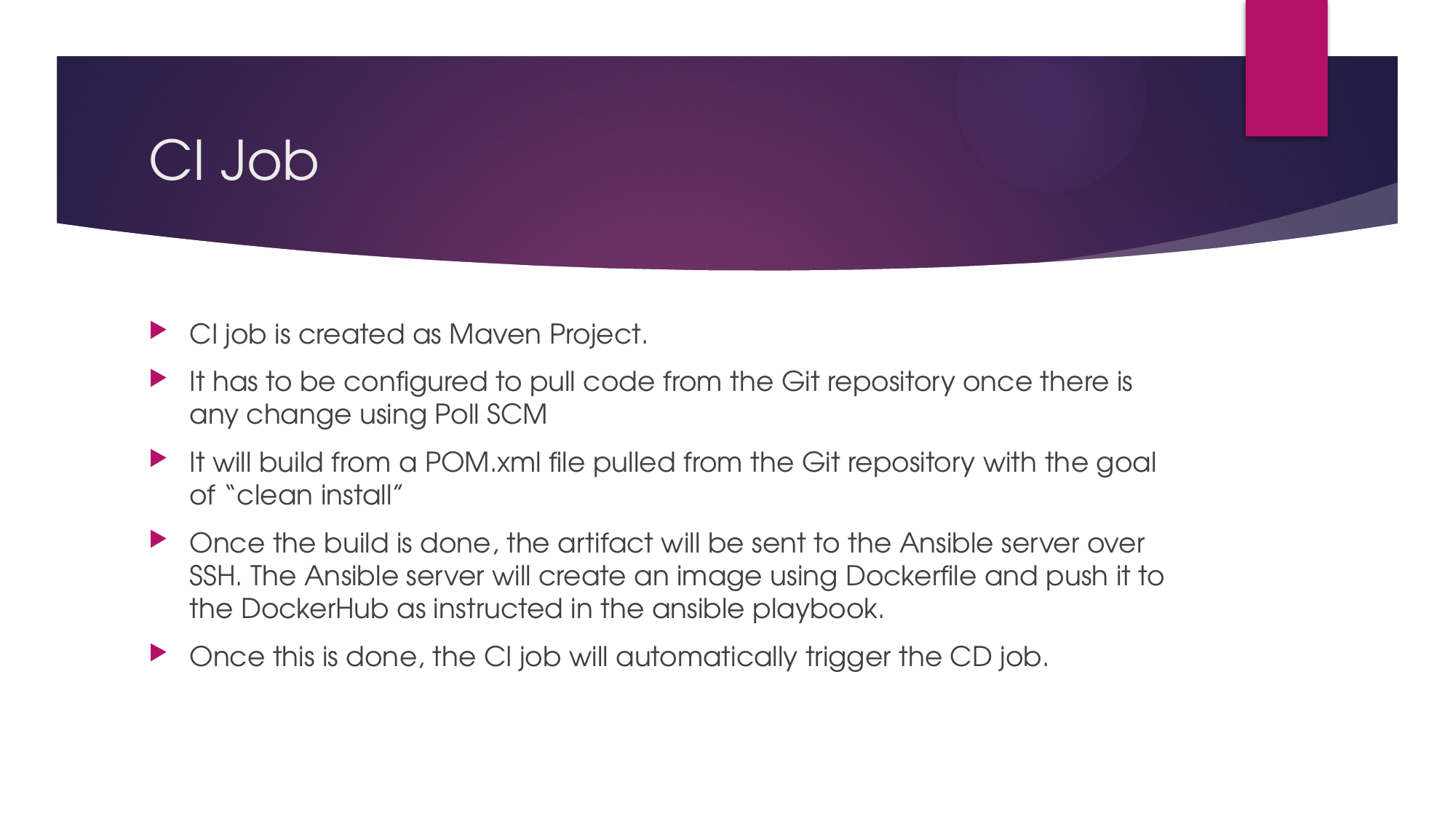

# CI Job
CI job is created as Maven Project.
It has to be configured to pull code from the Git repository once there is any change using Poll SCM
It will build from a POM.xml file pulled from the Git repository with the goal of “clean install”
Once the build is done, the artifact will be sent to the Ansible server over SSH. The Ansible server will create an image using Dockerfile and push it to the DockerHub as instructed in the ansible playbook.
Once this is done, the CI job will automatically trigger the CD job.